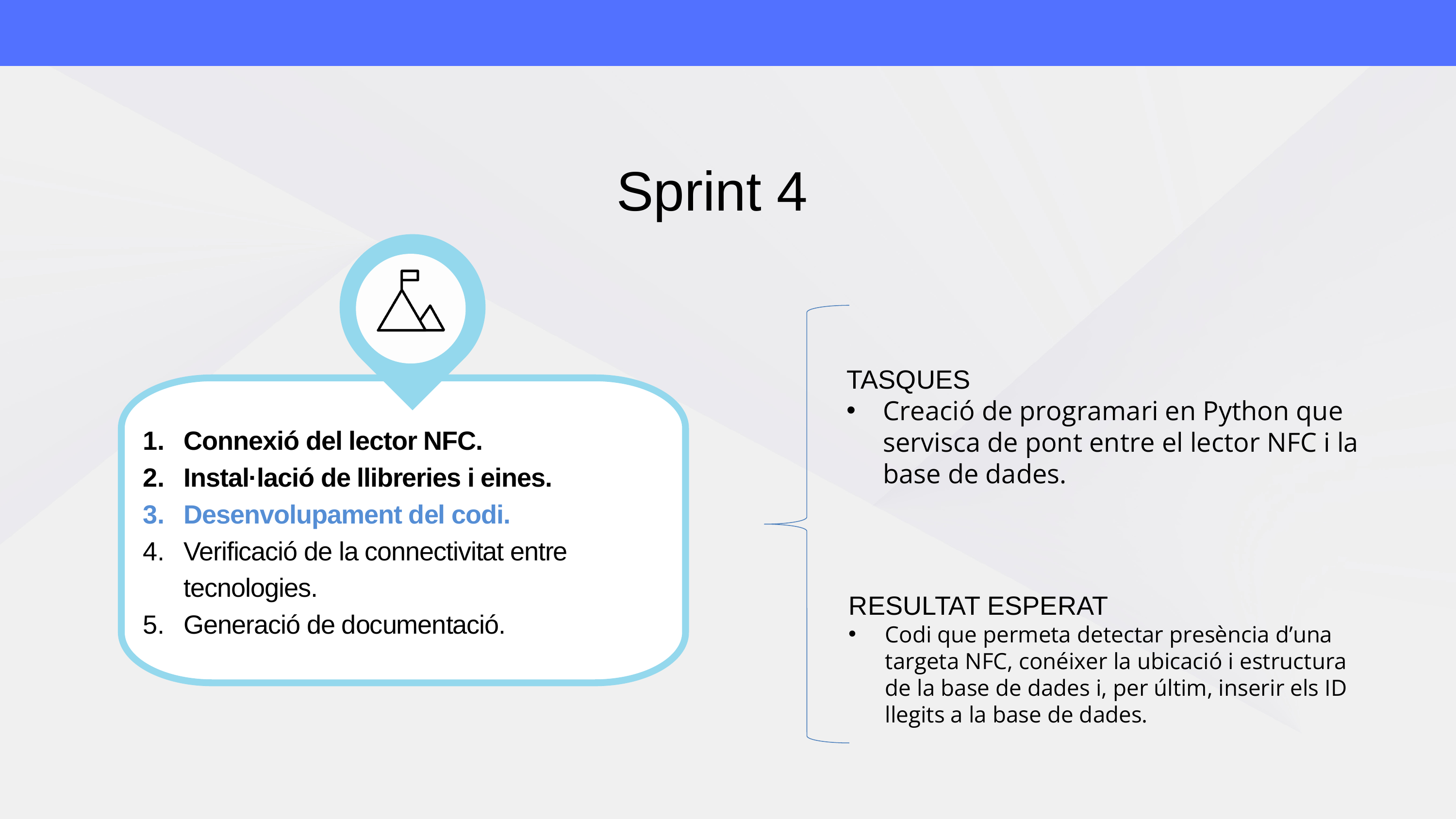

Sprint 4

TASQUES
Creació de programari en Python que servisca de pont entre el lector NFC i la base de dades.

Connexió del lector NFC.
Instal·lació de llibreries i eines.
Desenvolupament del codi.
Verificació de la connectivitat entre tecnologies.
Generació de documentació.
RESULTAT ESPERAT
Codi que permeta detectar presència d’una targeta NFC, conéixer la ubicació i estructura de la base de dades i, per últim, inserir els ID llegits a la base de dades.